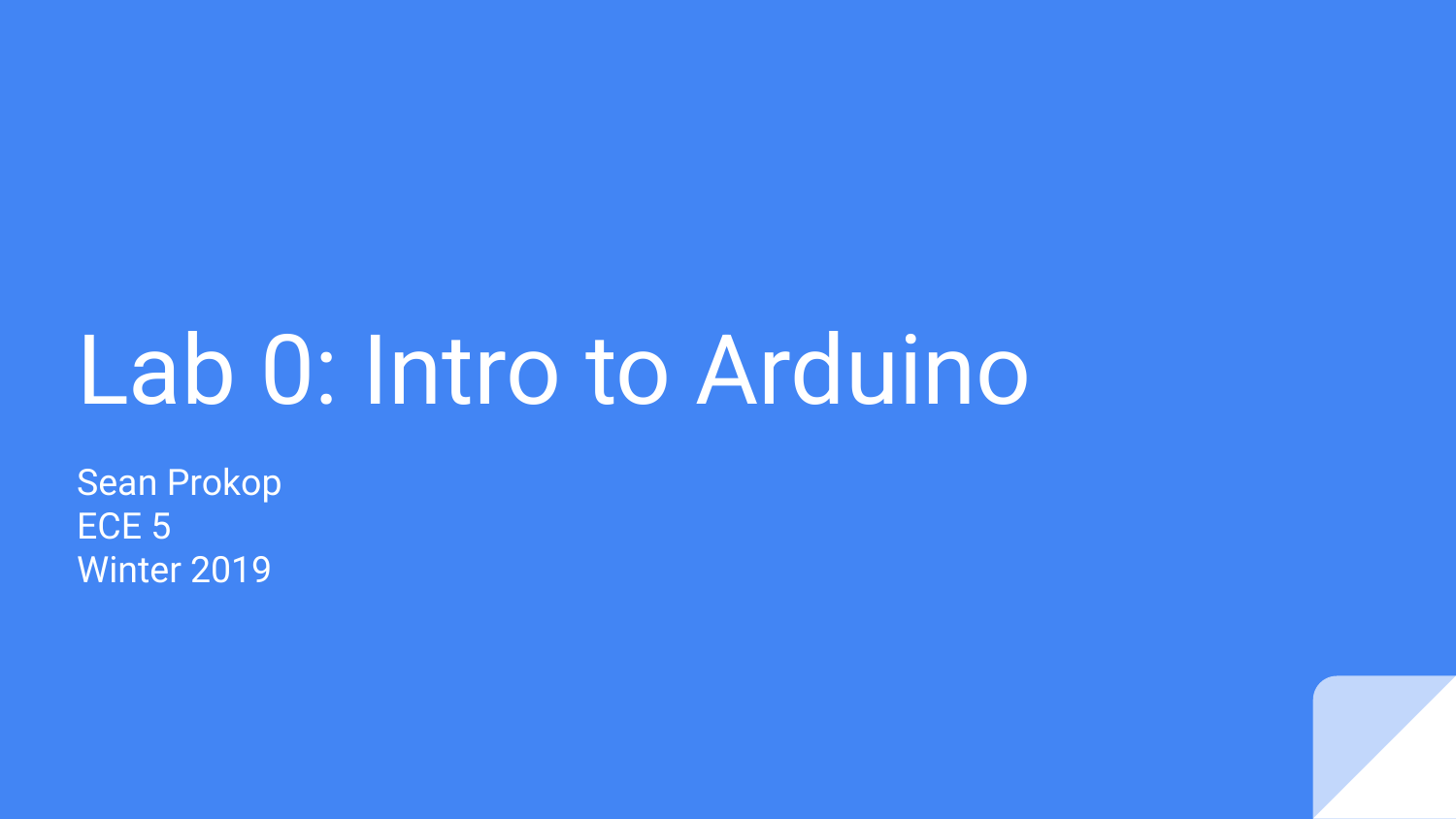

# Lab 0: Intro to Arduino
Sean Prokop
ECE 5
Winter 2019